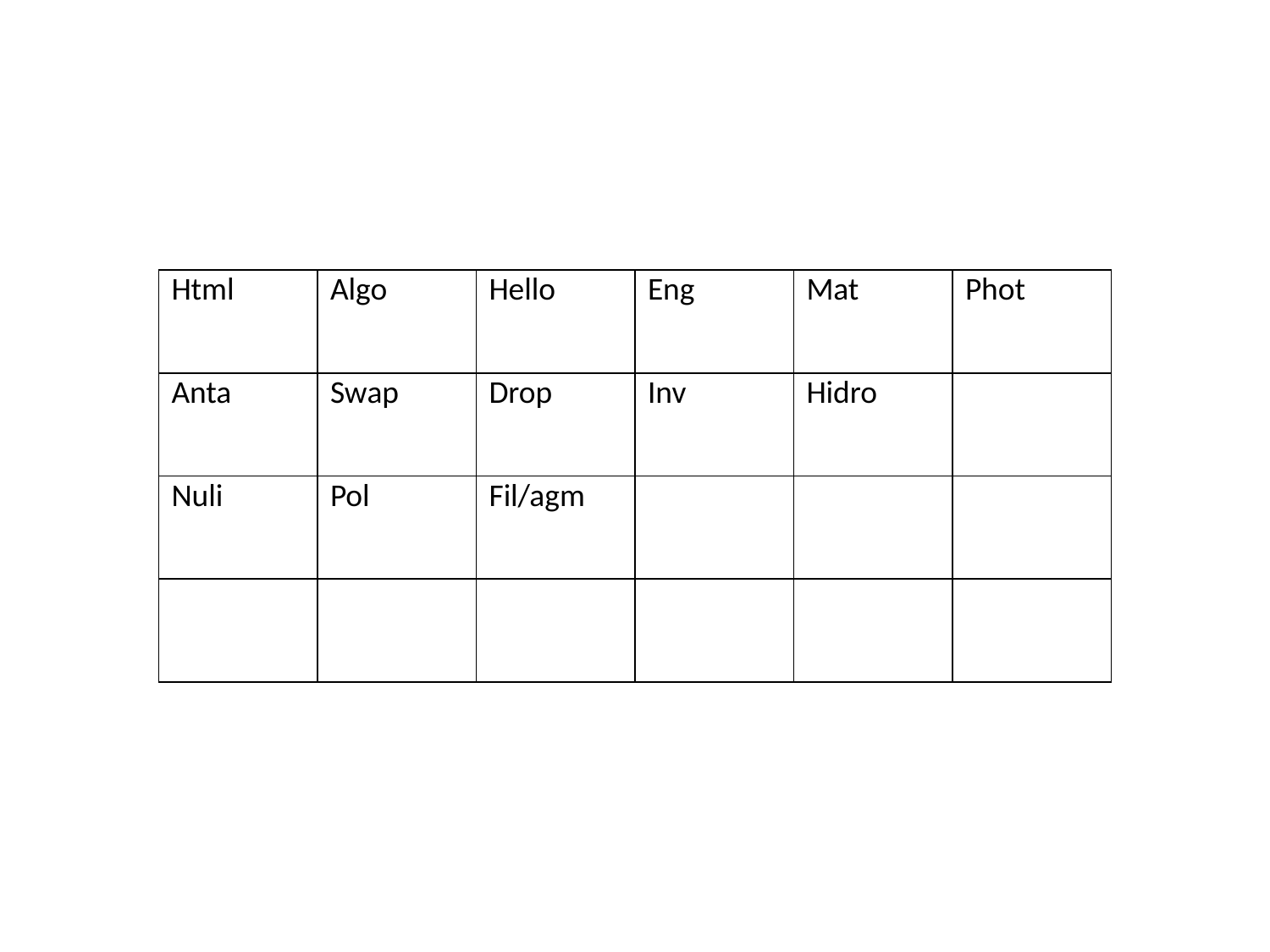

| Html | Algo | Hello | Eng | Mat | Phot |
| --- | --- | --- | --- | --- | --- |
| Anta | Swap | Drop | Inv | Hidro |  |
| Nuli | Pol | Fil/agm |  |  |  |
|  |  |  |  |  |  |